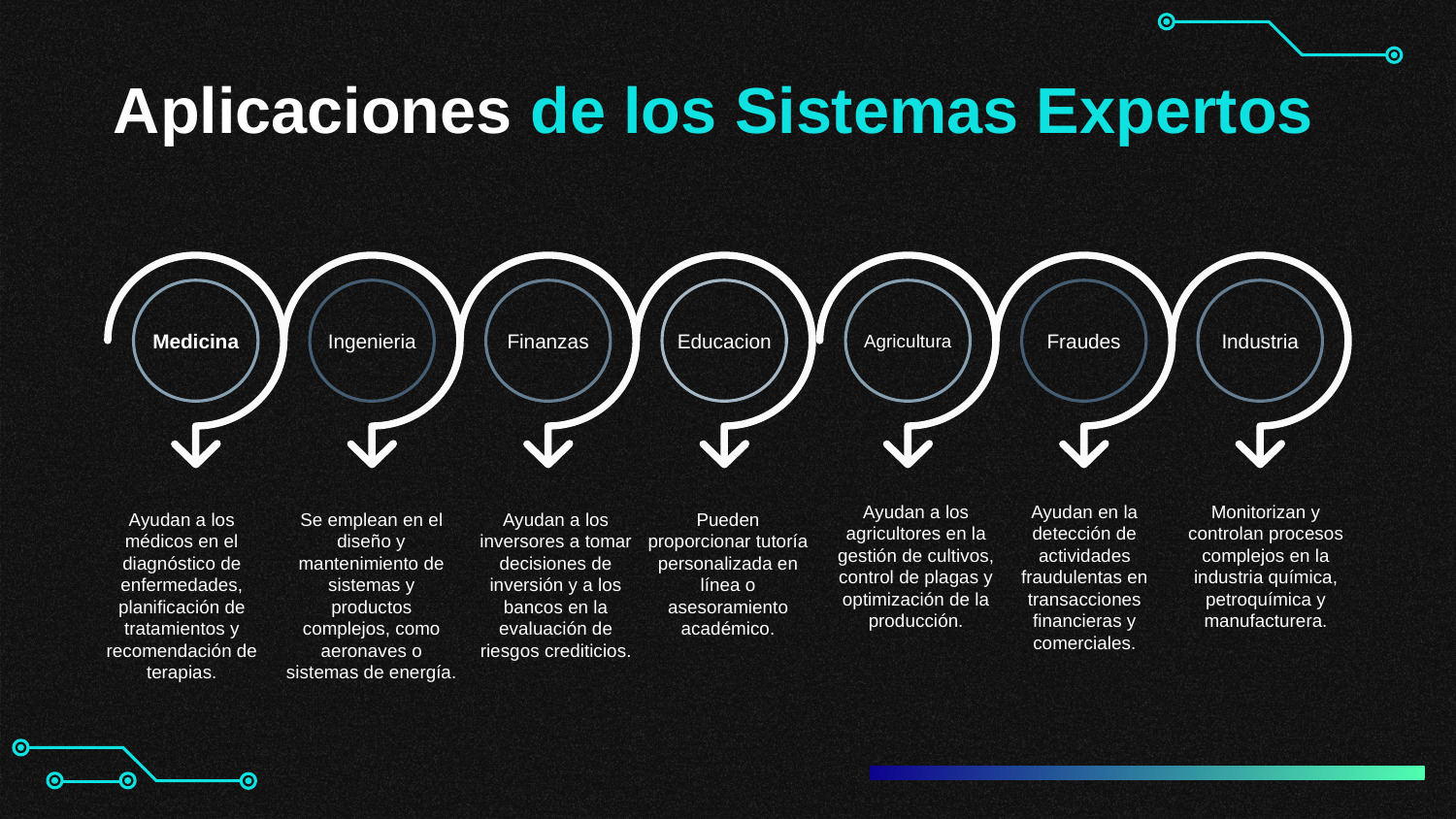

# Aplicaciones de los Sistemas Expertos

Medicina

Ingenieria

Finanzas

Educacion

Agricultura

Fraudes

Industria

Ayudan a los agricultores en la gestión de cultivos, control de plagas y optimización de la producción.
Ayudan en la detección de actividades fraudulentas en transacciones financieras y comerciales.
Monitorizan y controlan procesos complejos en la industria química, petroquímica y manufacturera.
Ayudan a los médicos en el diagnóstico de enfermedades, planificación de tratamientos y recomendación de terapias.
Se emplean en el diseño y mantenimiento de sistemas y productos complejos, como aeronaves o sistemas de energía.
Ayudan a los inversores a tomar decisiones de inversión y a los bancos en la evaluación de riesgos crediticios.

Pueden proporcionar tutoría personalizada en línea o asesoramiento académico.